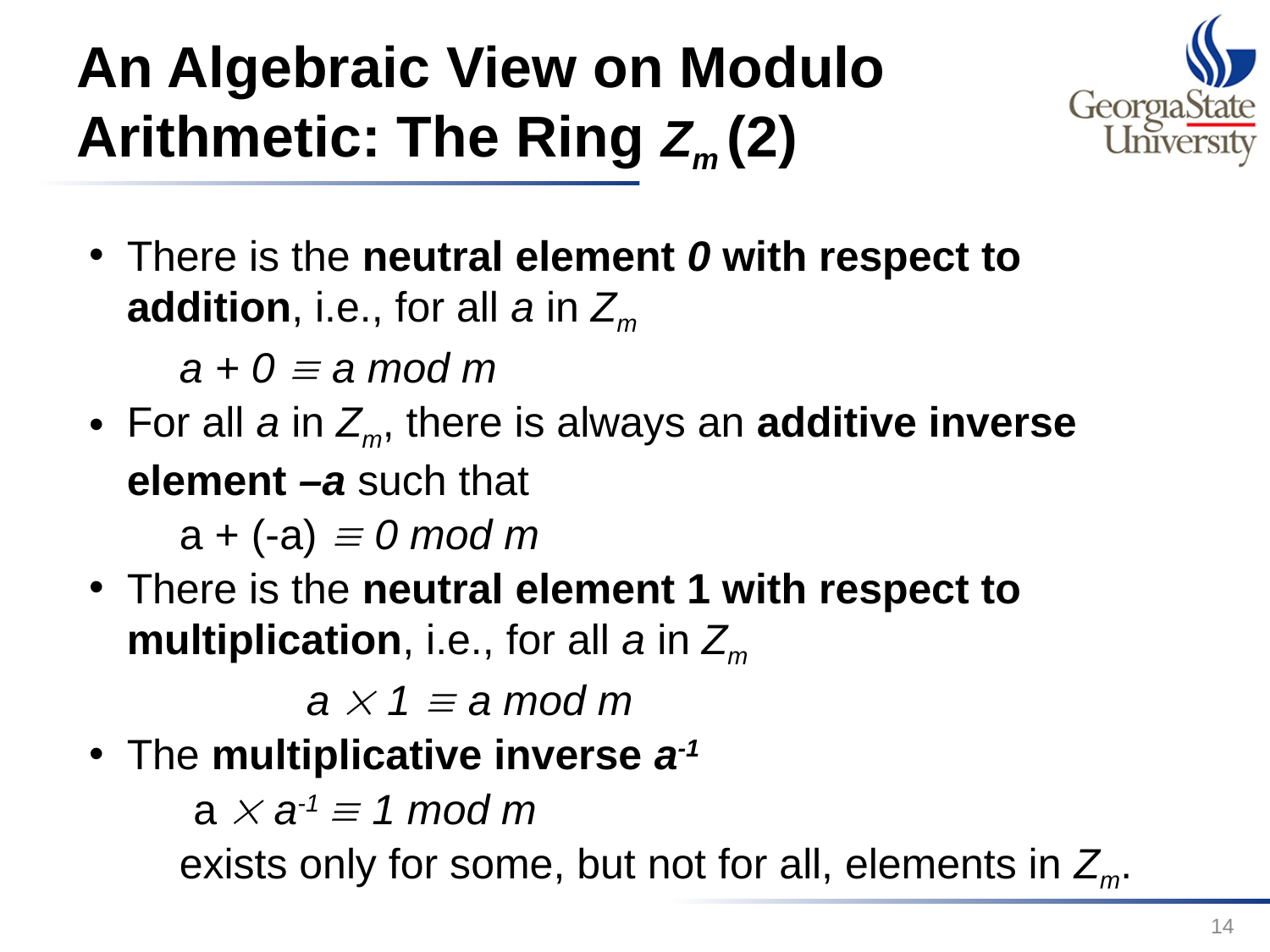

# An Algebraic View on Modulo Arithmetic: The Ring Zm (2)
There is the neutral element 0 with respect to addition, i.e., for all a in Zm
	a + 0 ≡ a mod m
For all a in Zm, there is always an additive inverse element –a such that
	a + (-a) ≡ 0 mod m
There is the neutral element 1 with respect to multiplication, i.e., for all a in Zm
		a × 1 ≡ a mod m
The multiplicative inverse a-1
a × a-1 ≡ 1 mod m
	exists only for some, but not for all, elements in Zm.
14